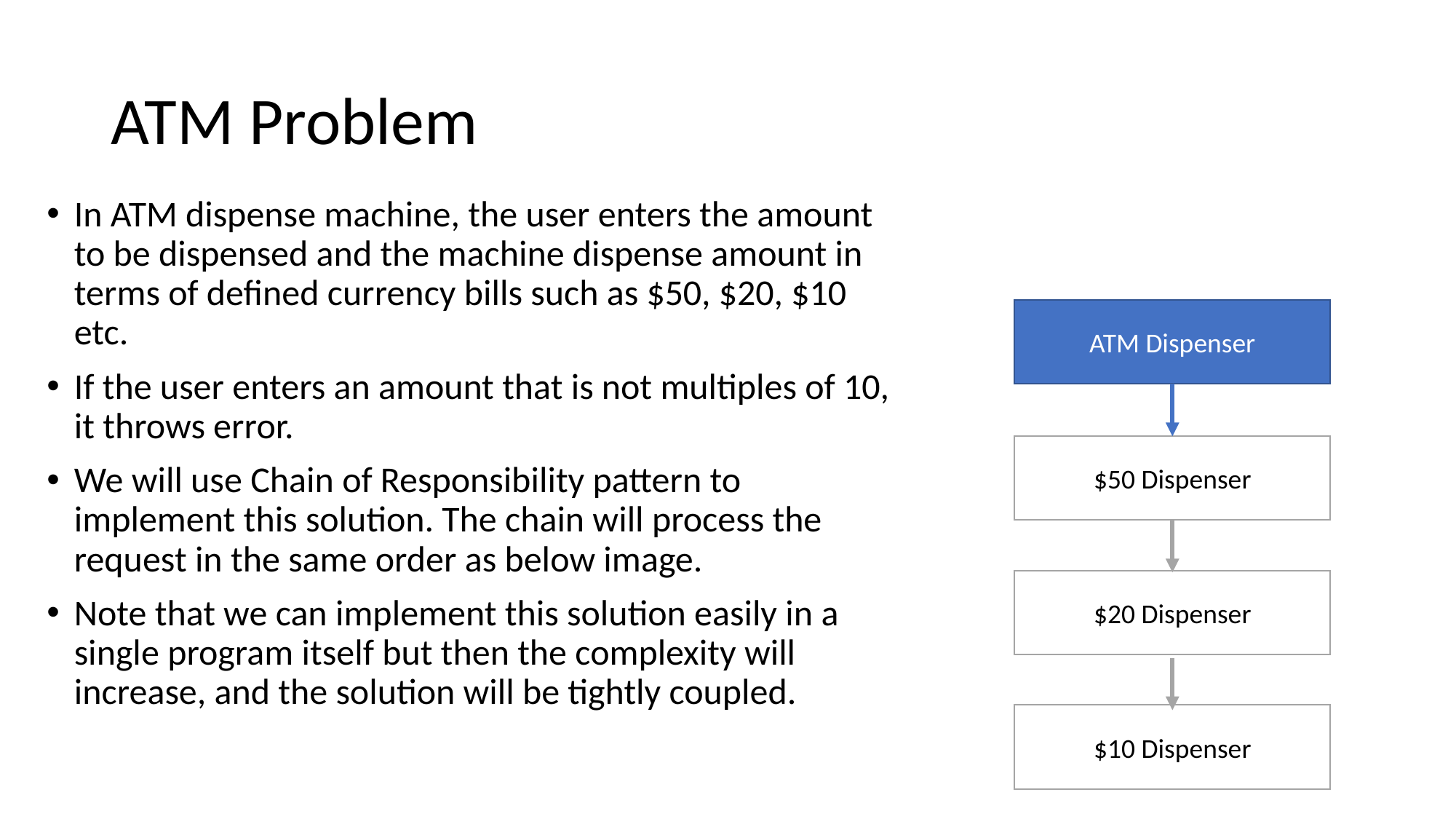

# ATM Problem
In ATM dispense machine, the user enters the amount to be dispensed and the machine dispense amount in terms of defined currency bills such as $50, $20, $10 etc.
If the user enters an amount that is not multiples of 10, it throws error.
We will use Chain of Responsibility pattern to implement this solution. The chain will process the request in the same order as below image.
Note that we can implement this solution easily in a single program itself but then the complexity will increase, and the solution will be tightly coupled.
ATM Dispenser
$50 Dispenser
$20 Dispenser
$10 Dispenser